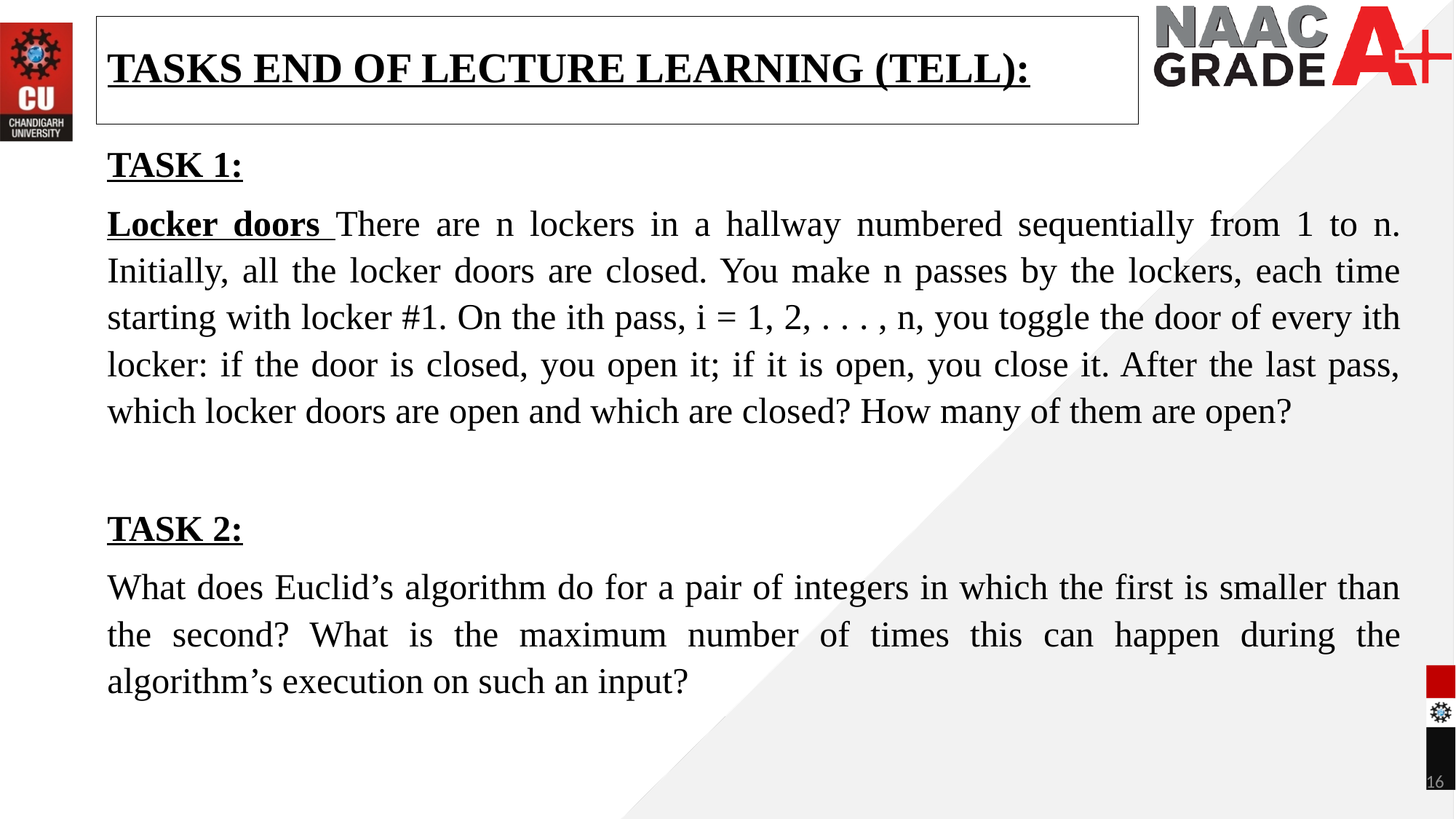

TASKS END OF LECTURE LEARNING (TELL):
TASK 1:
Locker doors There are n lockers in a hallway numbered sequentially from 1 to n. Initially, all the locker doors are closed. You make n passes by the lockers, each time starting with locker #1. On the ith pass, i = 1, 2, . . . , n, you toggle the door of every ith locker: if the door is closed, you open it; if it is open, you close it. After the last pass, which locker doors are open and which are closed? How many of them are open?

TASK 2:
What does Euclid’s algorithm do for a pair of integers in which the first is smaller than the second? What is the maximum number of times this can happen during the algorithm’s execution on such an input?
16